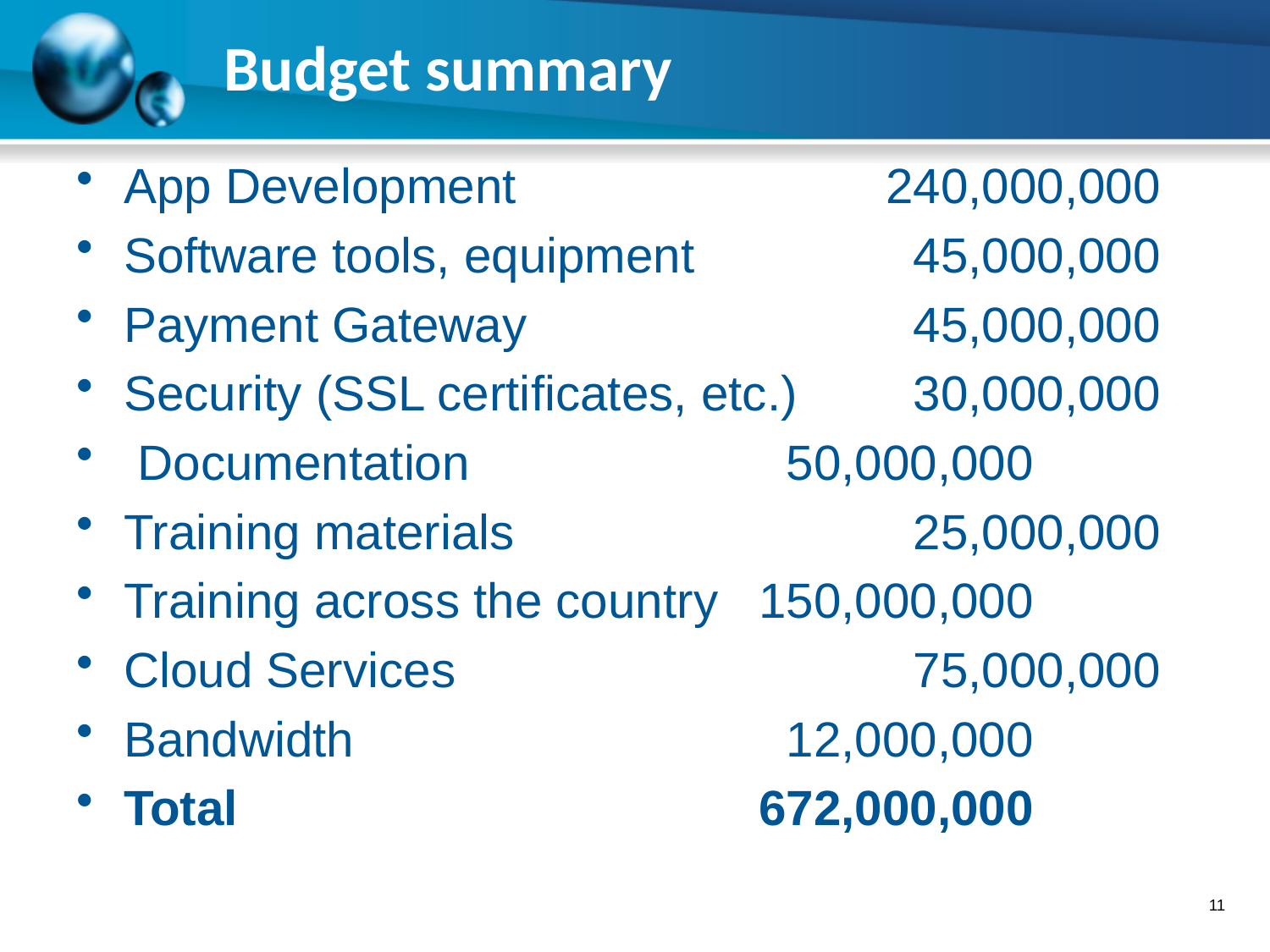

# Budget summary
App Development			240,000,000
Software tools, equipment 		  45,000,000
Payment Gateway			  45,000,000
Security (SSL certificates, etc.)	  30,000,000
 Documentation			  50,000,000
Training materials 			  25,000,000
Training across the country 	150,000,000
Cloud Services				  75,000,000
Bandwidth				  12,000,000
Total					672,000,000

11
© 2010 Cardinal Solutions Group